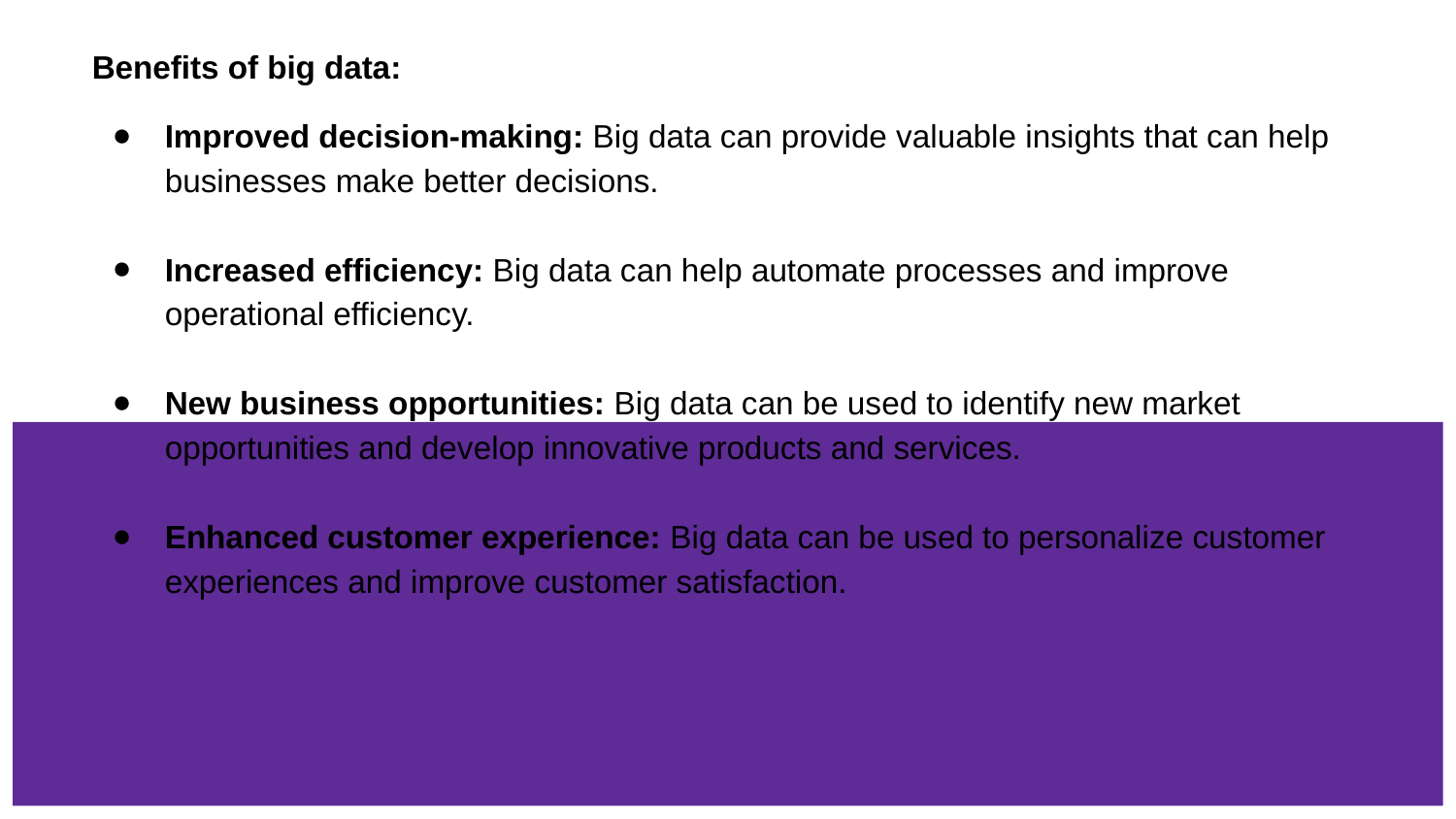

# Benefits of big data:
Improved decision-making: Big data can provide valuable insights that can help businesses make better decisions.

Increased efficiency: Big data can help automate processes and improve operational efficiency.

New business opportunities: Big data can be used to identify new market opportunities and develop innovative products and services.

Enhanced customer experience: Big data can be used to personalize customer experiences and improve customer satisfaction.